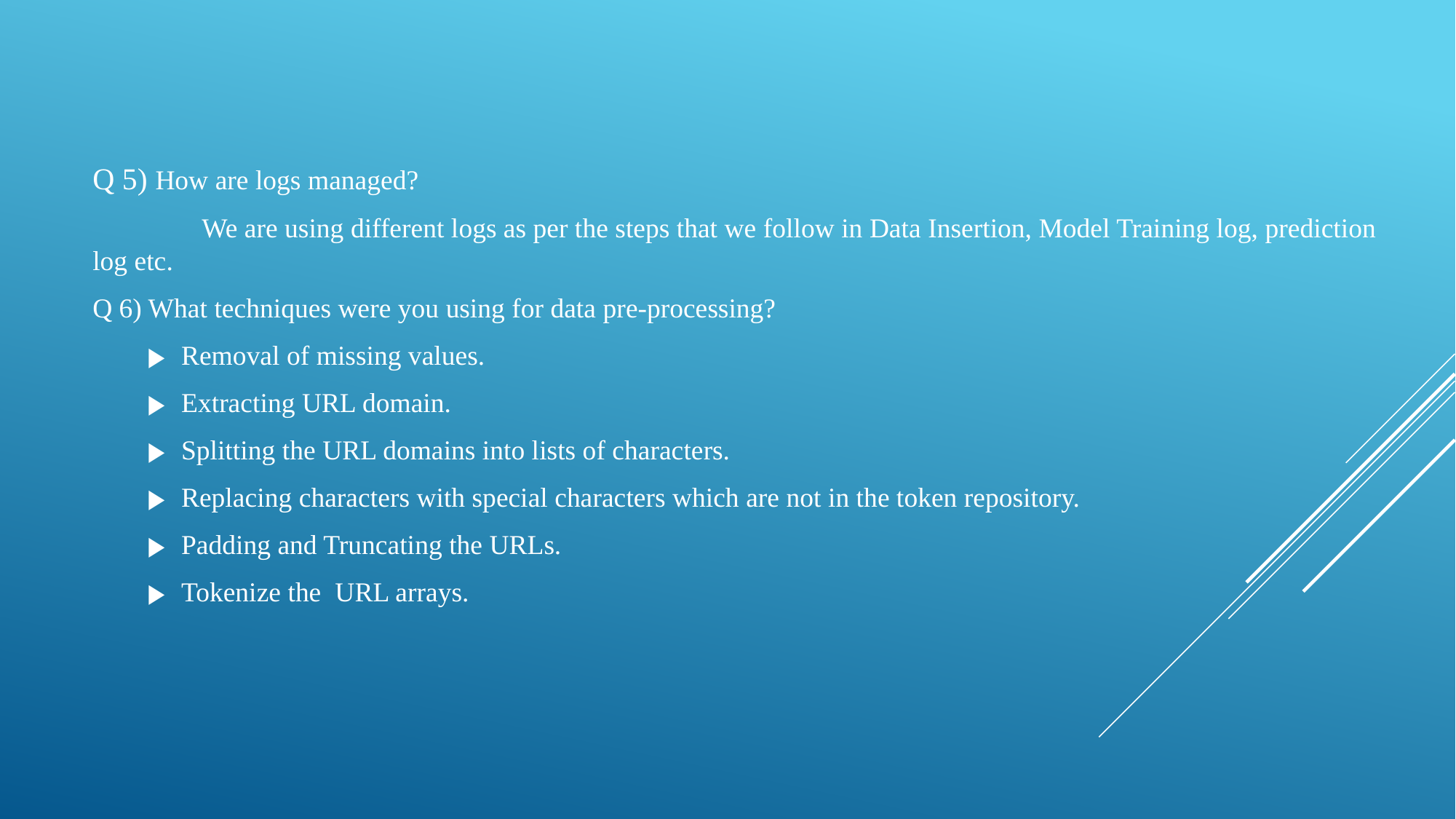

Q 5) How are logs managed?
	We are using different logs as per the steps that we follow in Data Insertion, Model Training log, prediction log etc.
Q 6) What techniques were you using for data pre-processing?
Removal of missing values.
Extracting URL domain.
Splitting the URL domains into lists of characters.
Replacing characters with special characters which are not in the token repository.
Padding and Truncating the URLs.
Tokenize the  URL arrays.